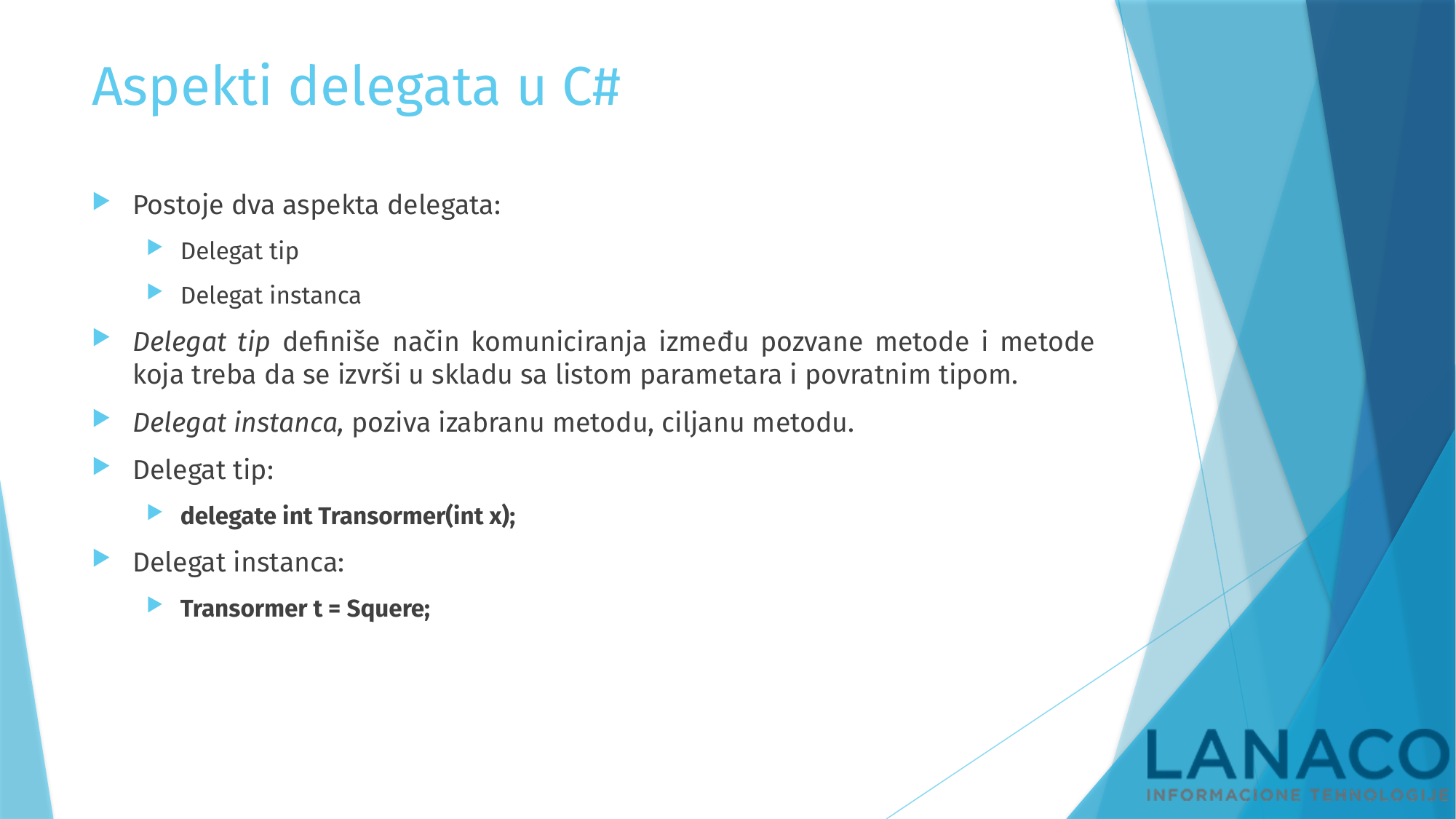

# Aspekti delegata u C#
Postoje dva aspekta delegata:
Delegat tip
Delegat instanca
Delegat tip definiše način komuniciranja između pozvane metode i metode koja treba da se izvrši u skladu sa listom parametara i povratnim tipom.
Delegat instanca, poziva izabranu metodu, ciljanu metodu.
Delegat tip:
delegate int Transormer(int x);
Delegat instanca:
Transormer t = Squere;